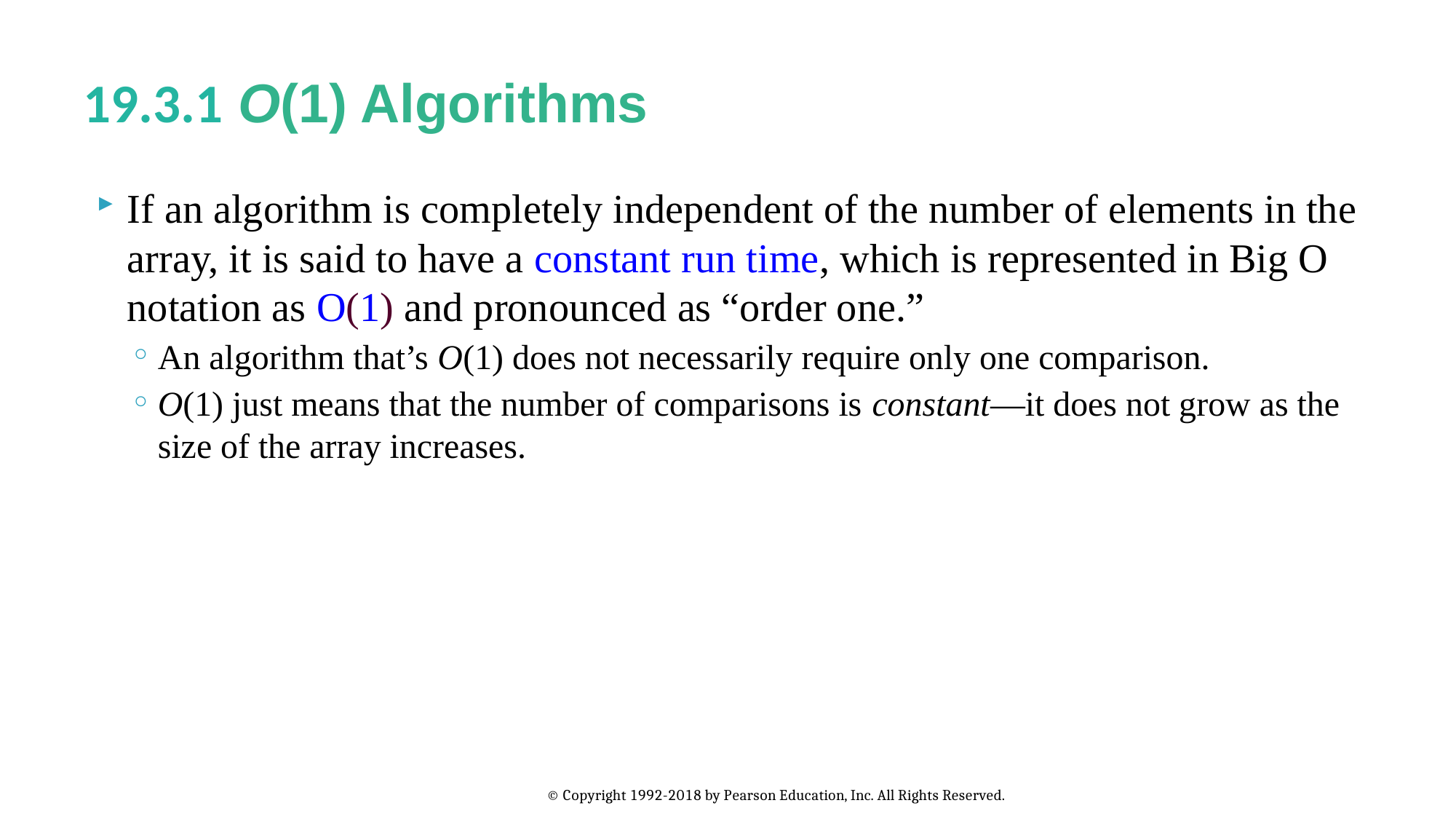

# 19.3.1 O(1) Algorithms
If an algorithm is completely independent of the number of elements in the array, it is said to have a constant run time, which is represented in Big O notation as O(1) and pronounced as “order one.”
An algorithm that’s O(1) does not necessarily require only one comparison.
O(1) just means that the number of comparisons is constant—it does not grow as the size of the array increases.
© Copyright 1992-2018 by Pearson Education, Inc. All Rights Reserved.